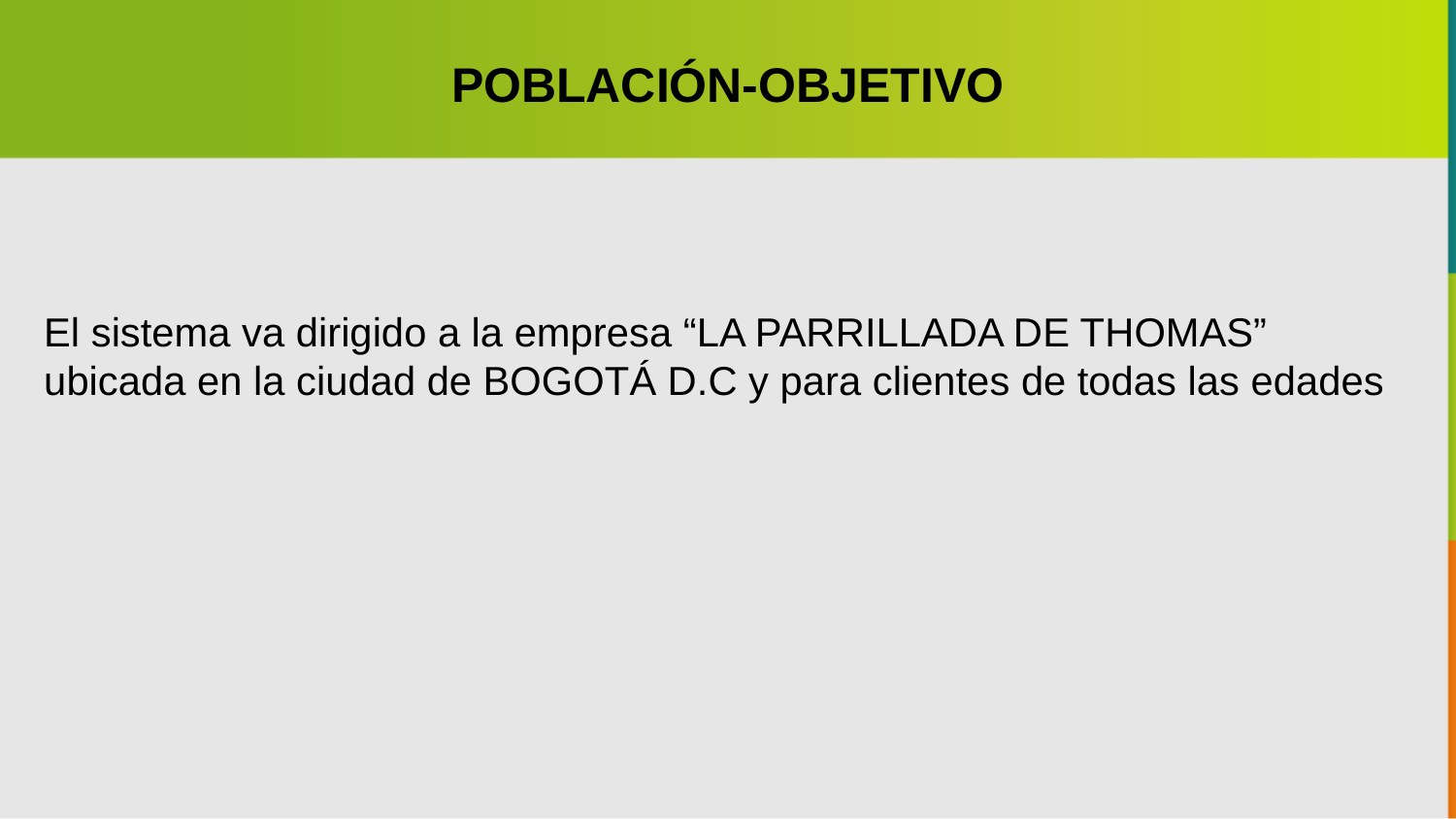

POBLACIÓN-OBJETIVO
El sistema va dirigido a la empresa “LA PARRILLADA DE THOMAS” ubicada en la ciudad de BOGOTÁ D.C y para clientes de todas las edades